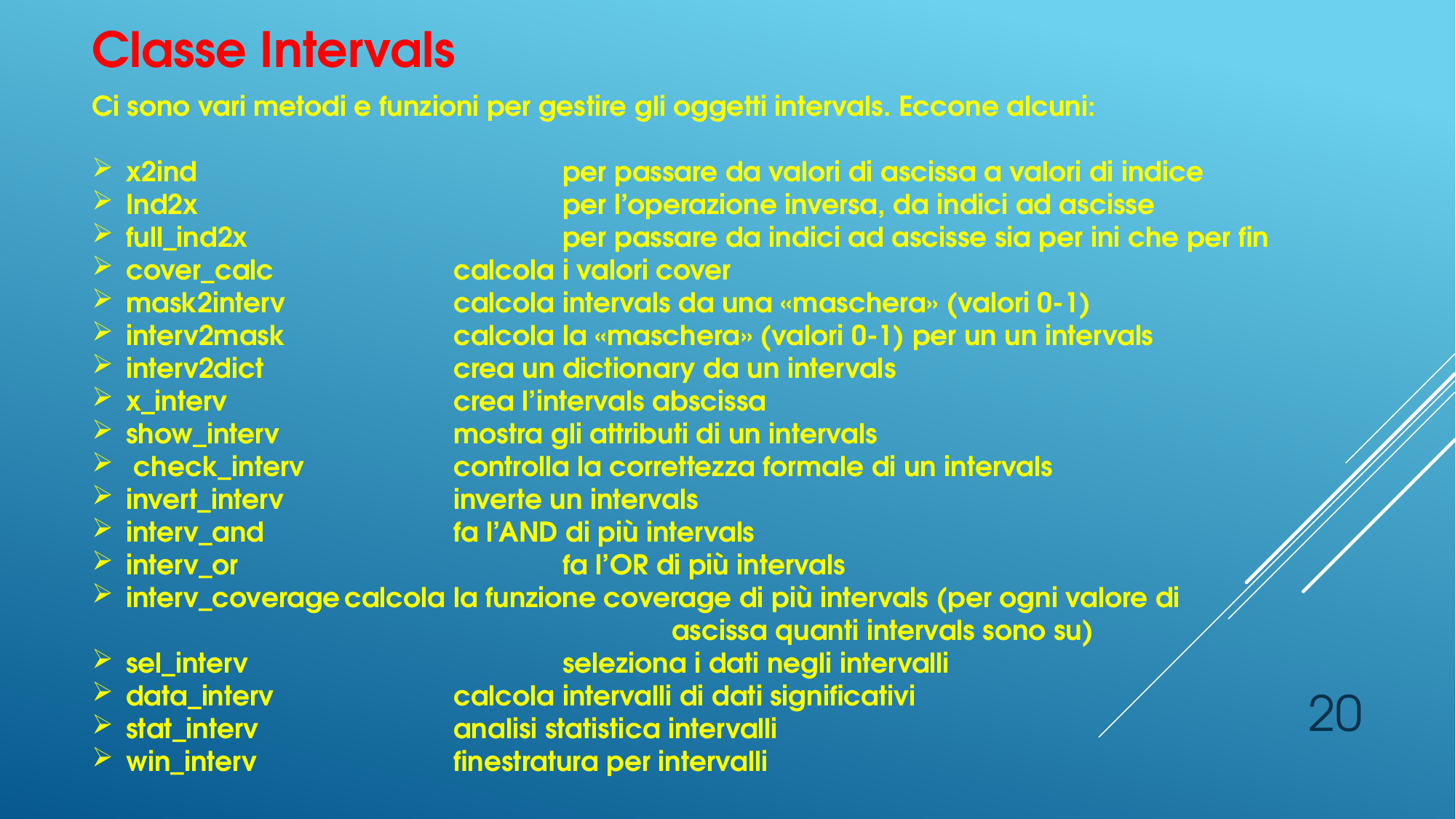

Classe Intervals
Ci sono vari metodi e funzioni per gestire gli oggetti intervals. Eccone alcuni:

x2ind				per passare da valori di ascissa a valori di indice
Ind2x				per l’operazione inversa, da indici ad ascisse
full_ind2x			per passare da indici ad ascisse sia per ini che per fin
cover_calc		calcola i valori cover
mask2interv		calcola intervals da una «maschera» (valori 0-1)
interv2mask		calcola la «maschera» (valori 0-1) per un un intervals
interv2dict		crea un dictionary da un intervals
x_interv			crea l’intervals abscissa
show_interv		mostra gli attributi di un intervals
 check_interv	 	controlla la correttezza formale di un intervals
invert_interv	 	inverte un intervals
interv_and		fa l’AND di più intervals
interv_or			fa l’OR di più intervals
interv_coverage	calcola la funzione coverage di più intervals (per ogni valore di 						ascissa quanti intervals sono su)
sel_interv			seleziona i dati negli intervalli
data_interv		calcola intervalli di dati significativi
stat_interv		analisi statistica intervalli
win_interv		finestratura per intervalli
20